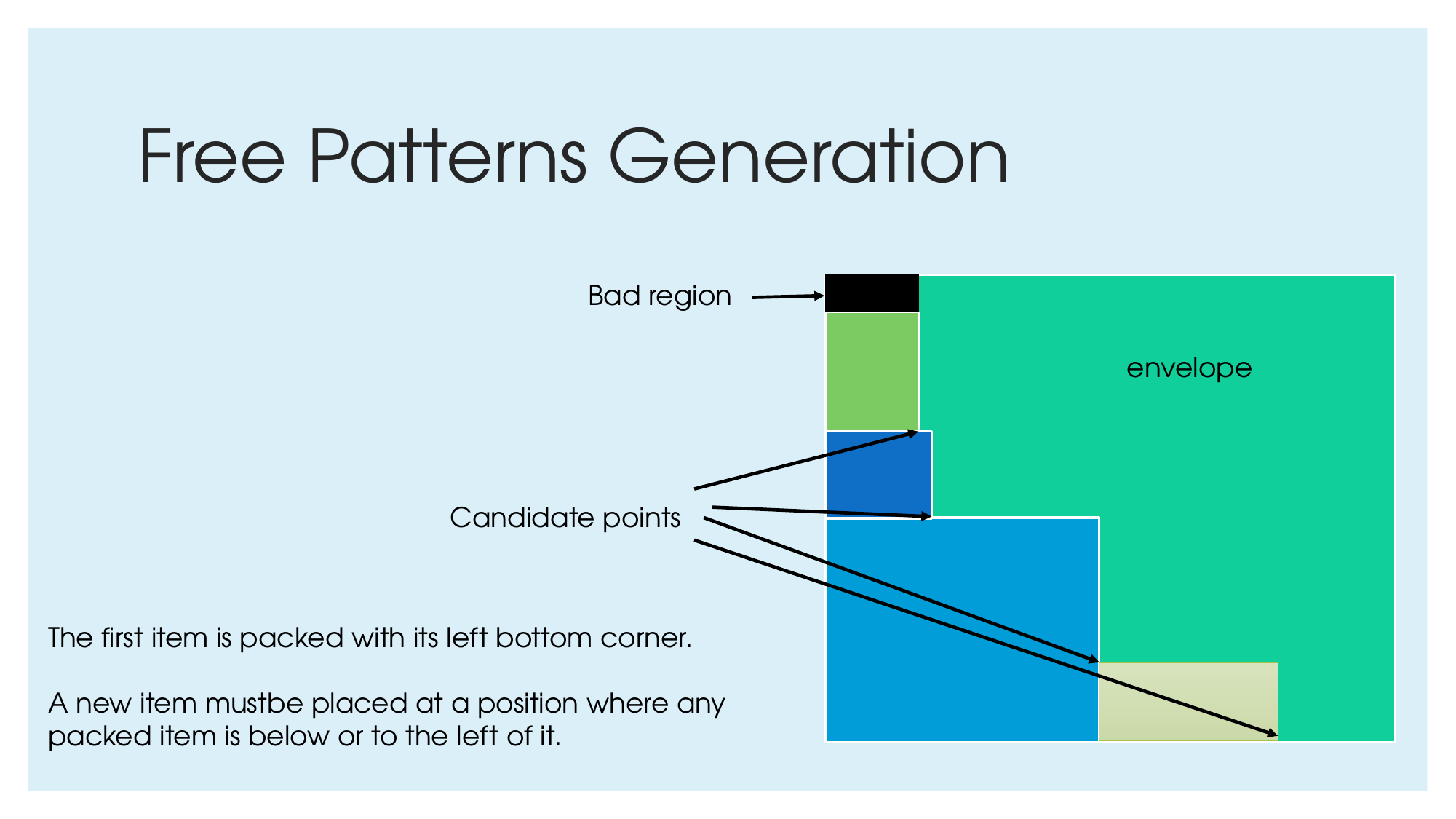

# Free Patterns Generation
Bad region

envelope

Candidate points

The first item is packed with its left bottom corner.

A new item mustbe placed at a position where any packed item is below or to the left of it.